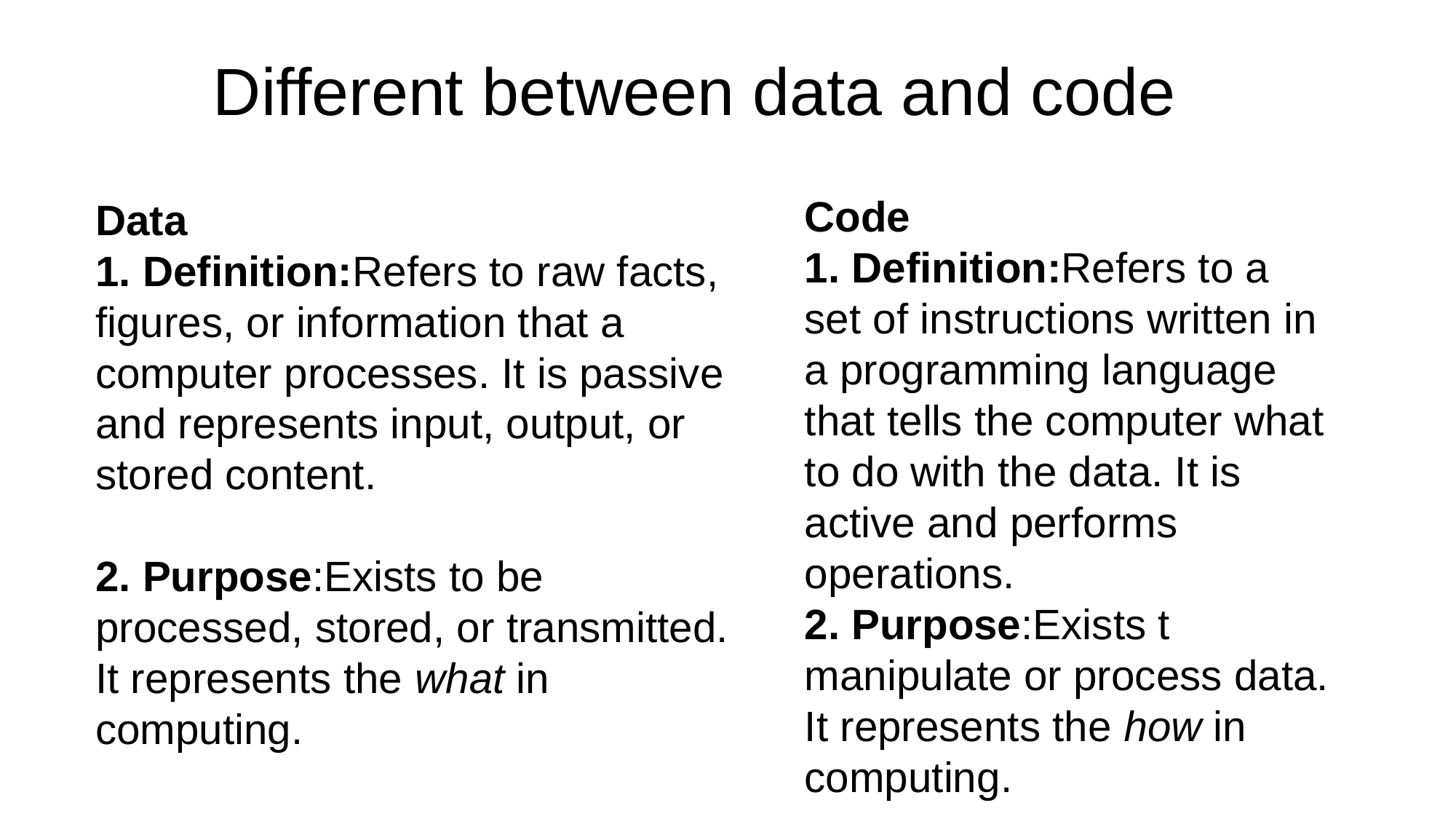

Different between data and code
Code
1. Definition:Refers to a set of instructions written in a programming language that tells the computer what to do with the data. It is active and performs operations.
2. Purpose:Exists t manipulate or process data. It represents the how in computing.

Data
1. Definition:Refers to raw facts, figures, or information that a computer processes. It is passive and represents input, output, or stored content.

2. Purpose:Exists to be processed, stored, or transmitted. It represents the what in computing.